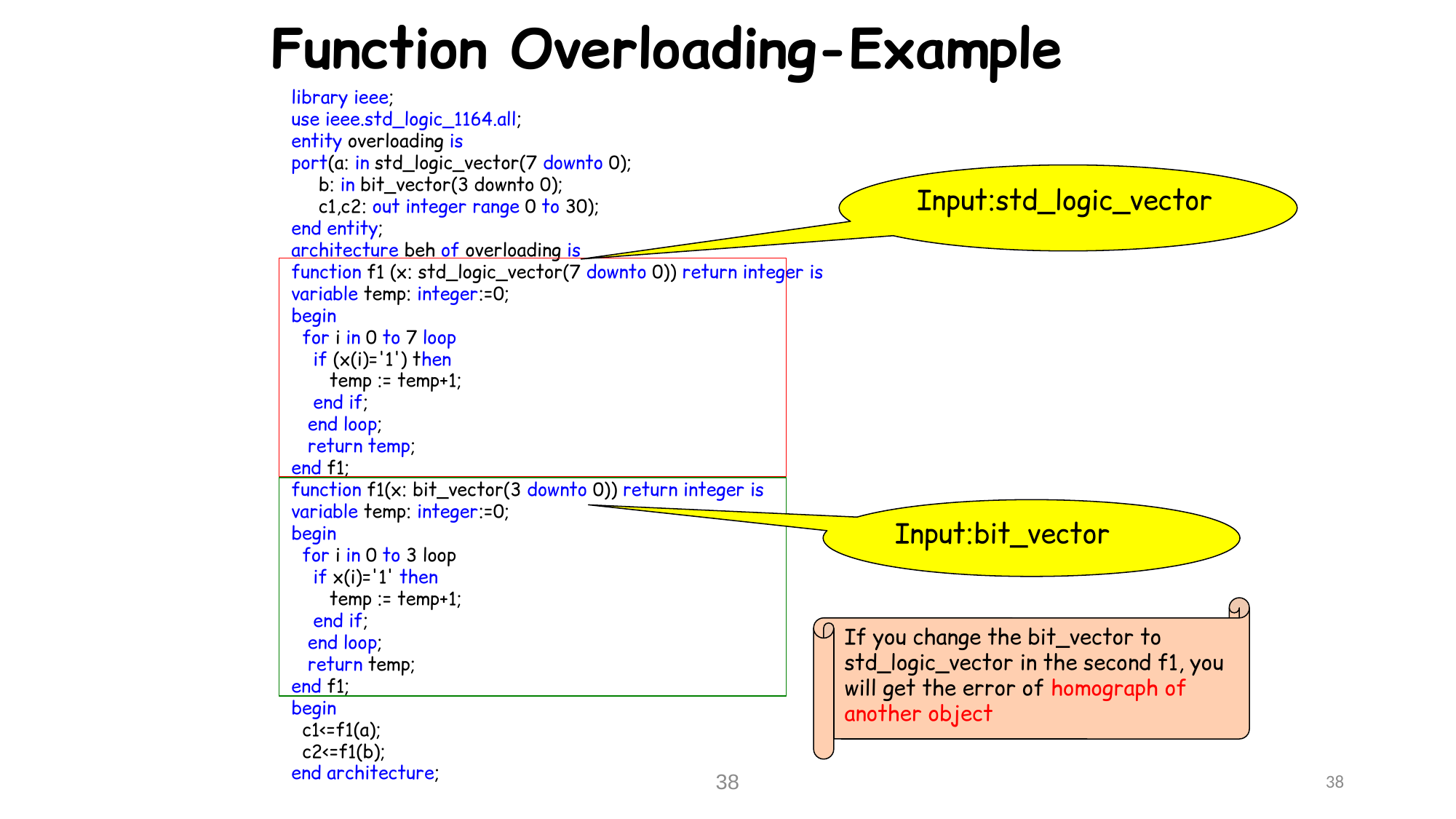

# Function Overloading-Example
library ieee;
use ieee.std_logic_1164.all;
entity overloading is
port(a: in std_logic_vector(7 downto 0);
     b: in bit_vector(3 downto 0);
     c1,c2: out integer range 0 to 30);
end entity;
architecture beh of overloading is
function f1 (x: std_logic_vector(7 downto 0)) return integer is
variable temp: integer:=0;
begin
  for i in 0 to 7 loop
    if (x(i)='1') then
       temp := temp+1;
    end if;
   end loop;
   return temp;
end f1;
function f1(x: bit_vector(3 downto 0)) return integer is
variable temp: integer:=0;
begin
  for i in 0 to 3 loop
    if x(i)='1' then
       temp := temp+1;
    end if;
   end loop;
   return temp;
end f1;
begin
  c1<=f1(a);
  c2<=f1(b);
end architecture;
Input:std_logic_vector

Input:bit_vector
If you change the bit_vector to std_logic_vector in the second f1, you will get the error of homograph of another object
38
38